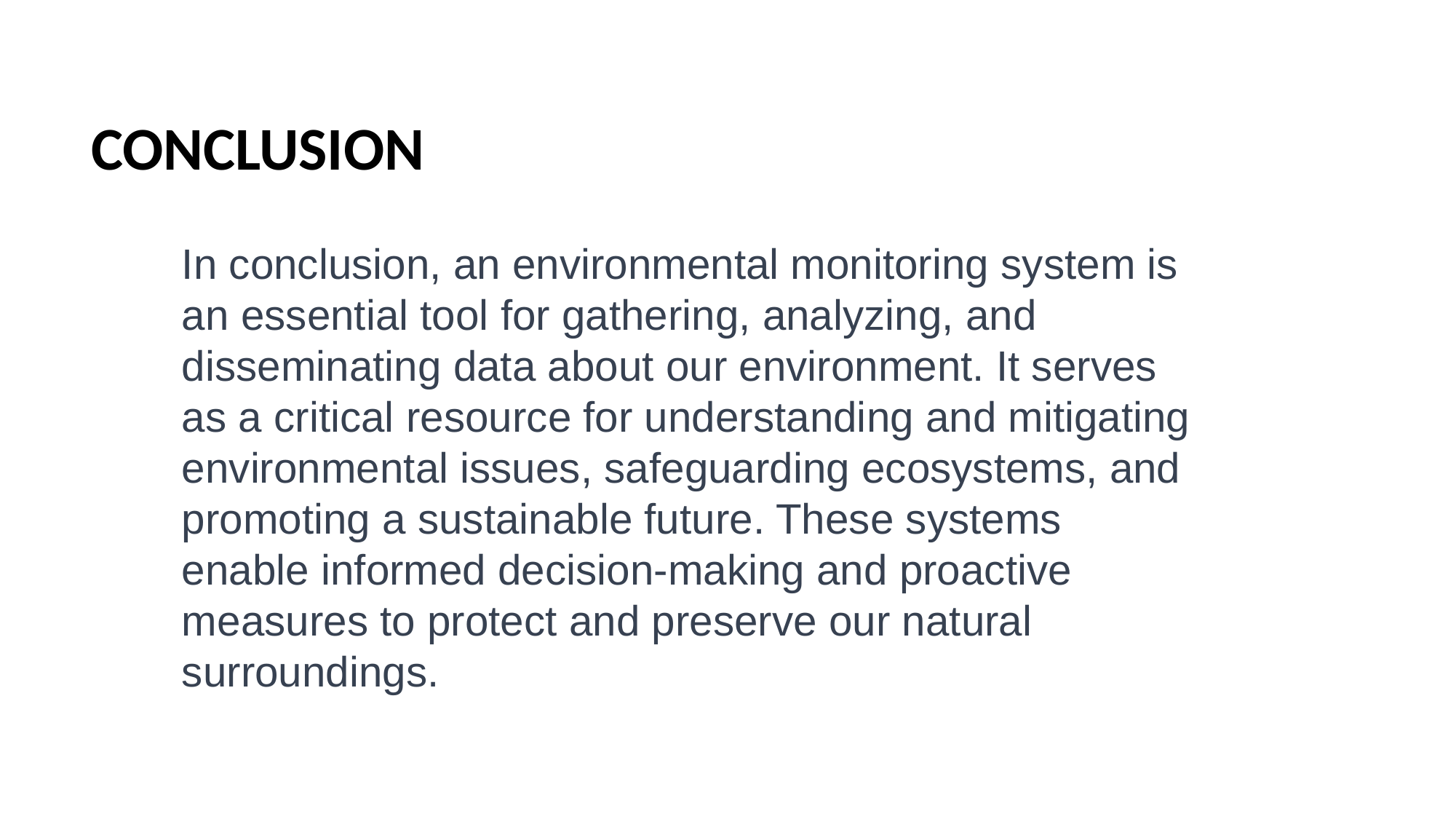

# CONCLUSION
In conclusion, an environmental monitoring system is an essential tool for gathering, analyzing, and disseminating data about our environment. It serves as a critical resource for understanding and mitigating environmental issues, safeguarding ecosystems, and promoting a sustainable future. These systems enable informed decision-making and proactive measures to protect and preserve our natural surroundings.